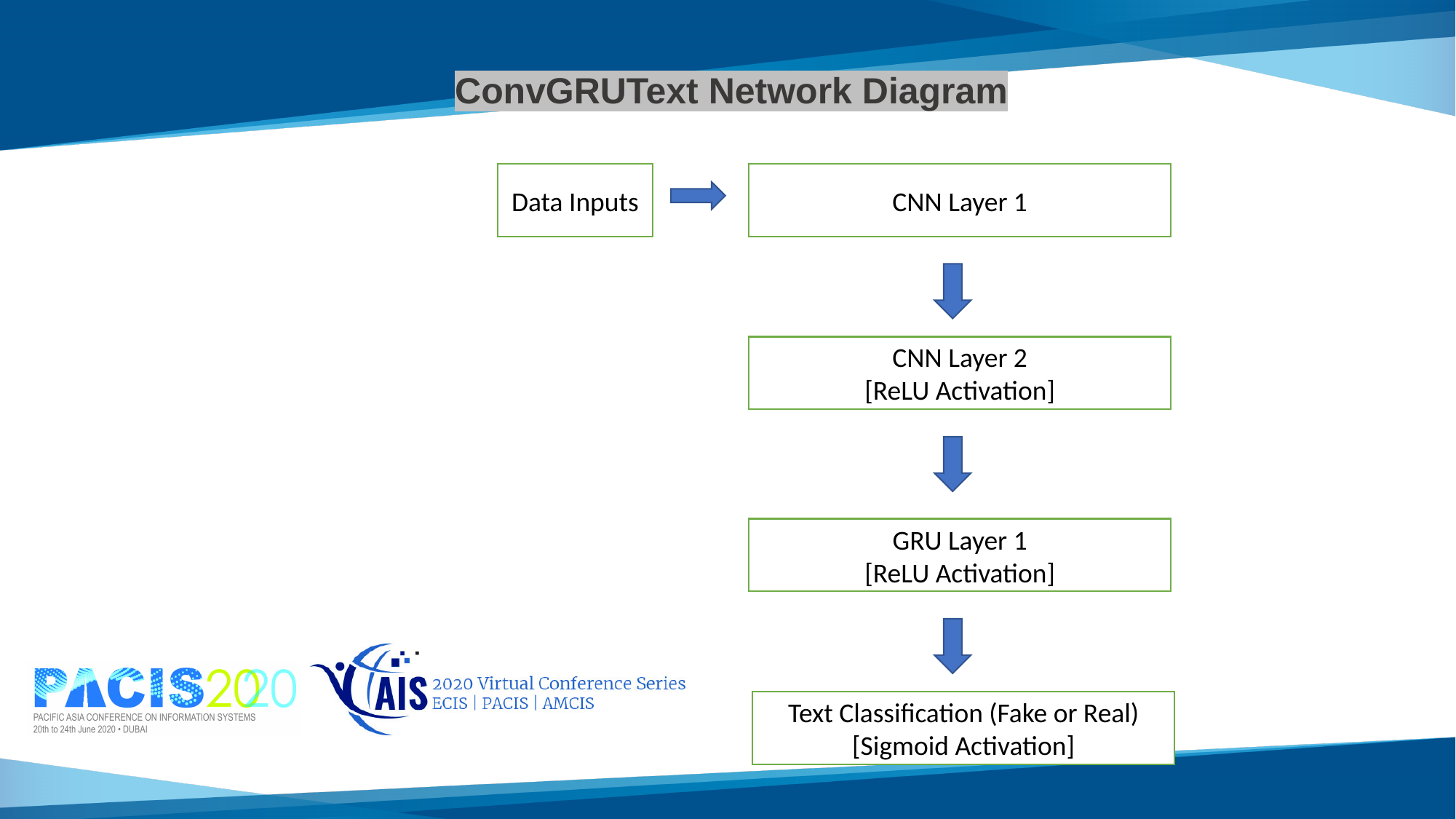

# ConvGRUText Network Diagram
Data Inputs
CNN Layer 1

CNN Layer 2
[ReLU Activation]

GRU Layer 1
[ReLU Activation]

Text Classification (Fake or Real)
[Sigmoid Activation]